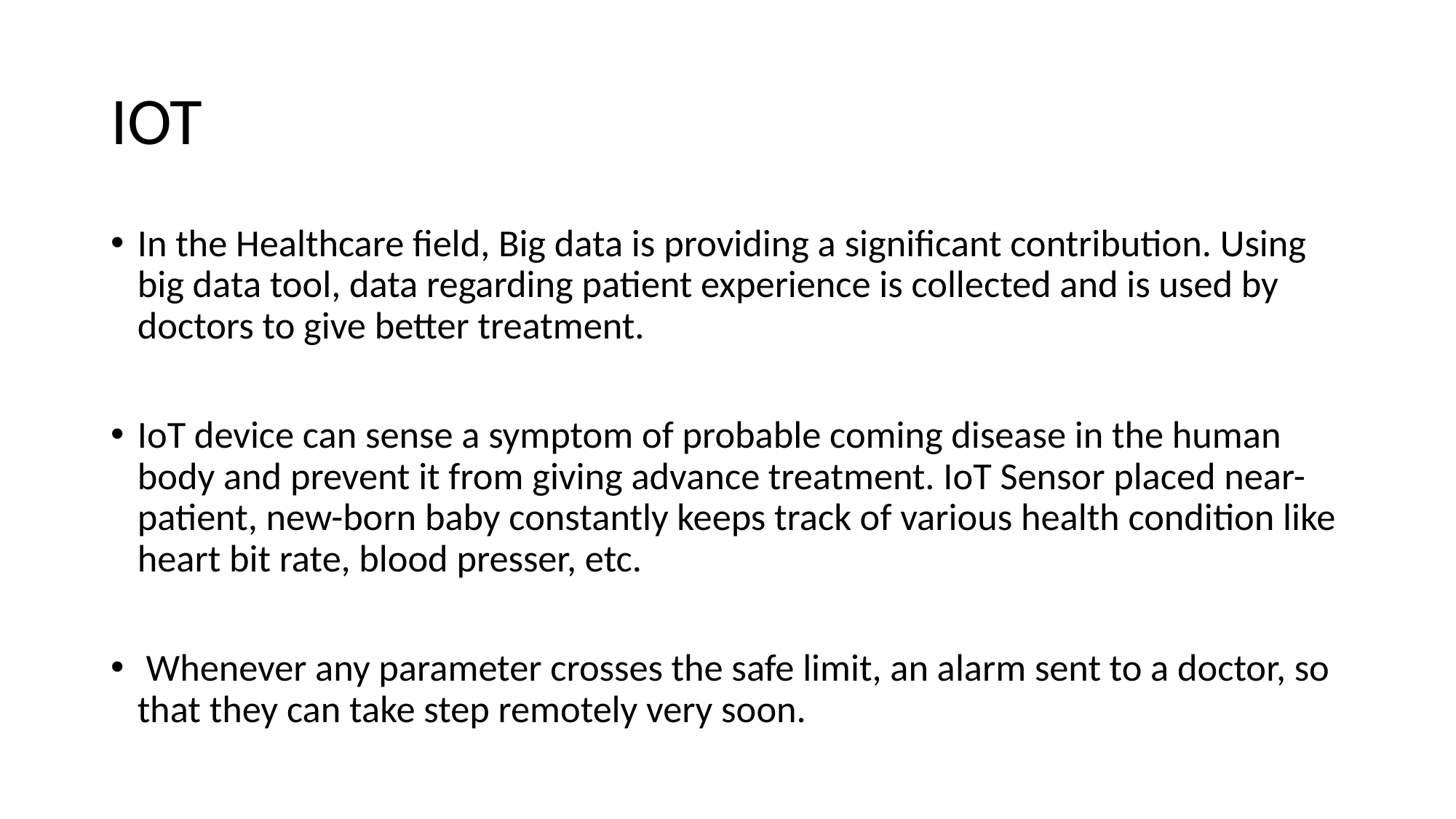

# IOT
In the Healthcare field, Big data is providing a significant contribution. Using big data tool, data regarding patient experience is collected and is used by doctors to give better treatment.

IoT device can sense a symptom of probable coming disease in the human body and prevent it from giving advance treatment. IoT Sensor placed near-patient, new-born baby constantly keeps track of various health condition like heart bit rate, blood presser, etc.

 Whenever any parameter crosses the safe limit, an alarm sent to a doctor, so that they can take step remotely very soon.